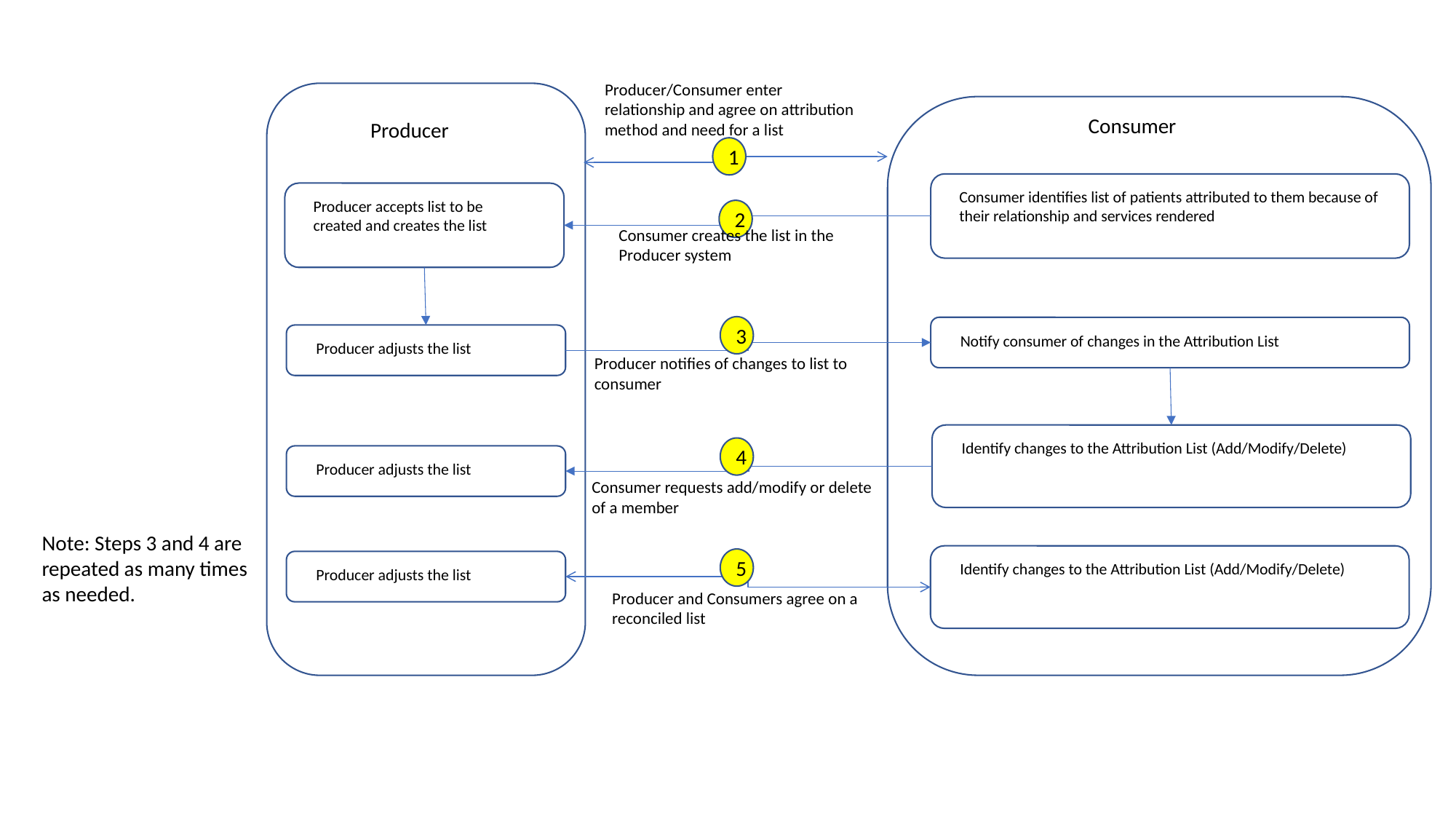

Producer/Consumer enter relationship and agree on attribution method and need for a list

Consumer
Producer
1

Consumer identifies list of patients attributed to them because of their relationship and services rendered

Producer accepts list to be created and creates the list
2
Consumer creates the list in the Producer system
3

Notify consumer of changes in the Attribution List

Producer adjusts the list
Producer notifies of changes to list to consumer

Identify changes to the Attribution List (Add/Modify/Delete)
4

Producer adjusts the list
Consumer requests add/modify or delete of a member
Note: Steps 3 and 4 are repeated as many times as needed.

Identify changes to the Attribution List (Add/Modify/Delete)
5

Producer adjusts the list
Producer and Consumers agree on a reconciled list